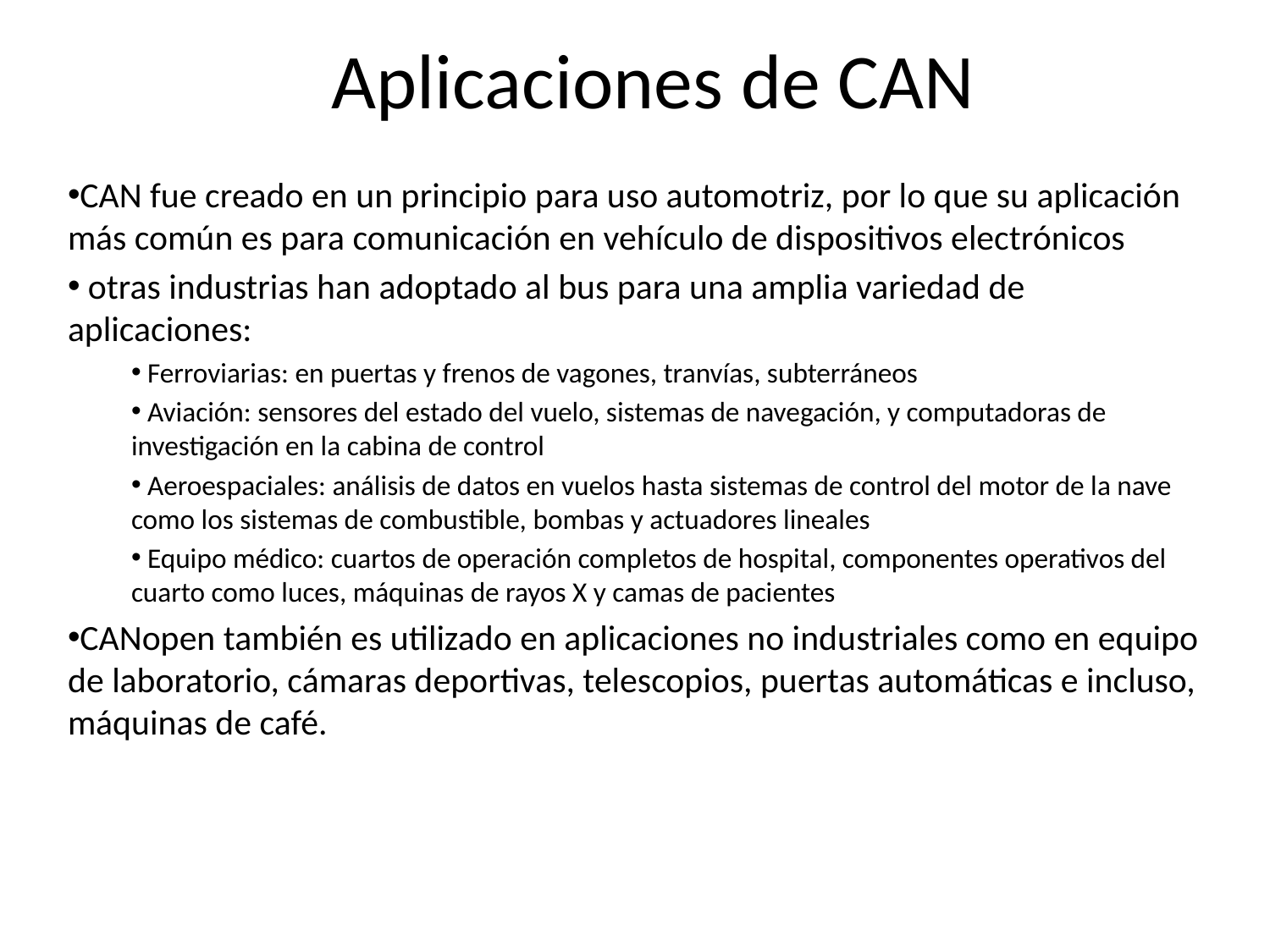

# Aplicaciones de CAN
CAN fue creado en un principio para uso automotriz, por lo que su aplicación más común es para comunicación en vehículo de dispositivos electrónicos
 otras industrias han adoptado al bus para una amplia variedad de aplicaciones:
 Ferroviarias: en puertas y frenos de vagones, tranvías, subterráneos
 Aviación: sensores del estado del vuelo, sistemas de navegación, y computadoras de investigación en la cabina de control
 Aeroespaciales: análisis de datos en vuelos hasta sistemas de control del motor de la nave como los sistemas de combustible, bombas y actuadores lineales
 Equipo médico: cuartos de operación completos de hospital, componentes operativos del cuarto como luces, máquinas de rayos X y camas de pacientes
CANopen también es utilizado en aplicaciones no industriales como en equipo de laboratorio, cámaras deportivas, telescopios, puertas automáticas e incluso, máquinas de café.